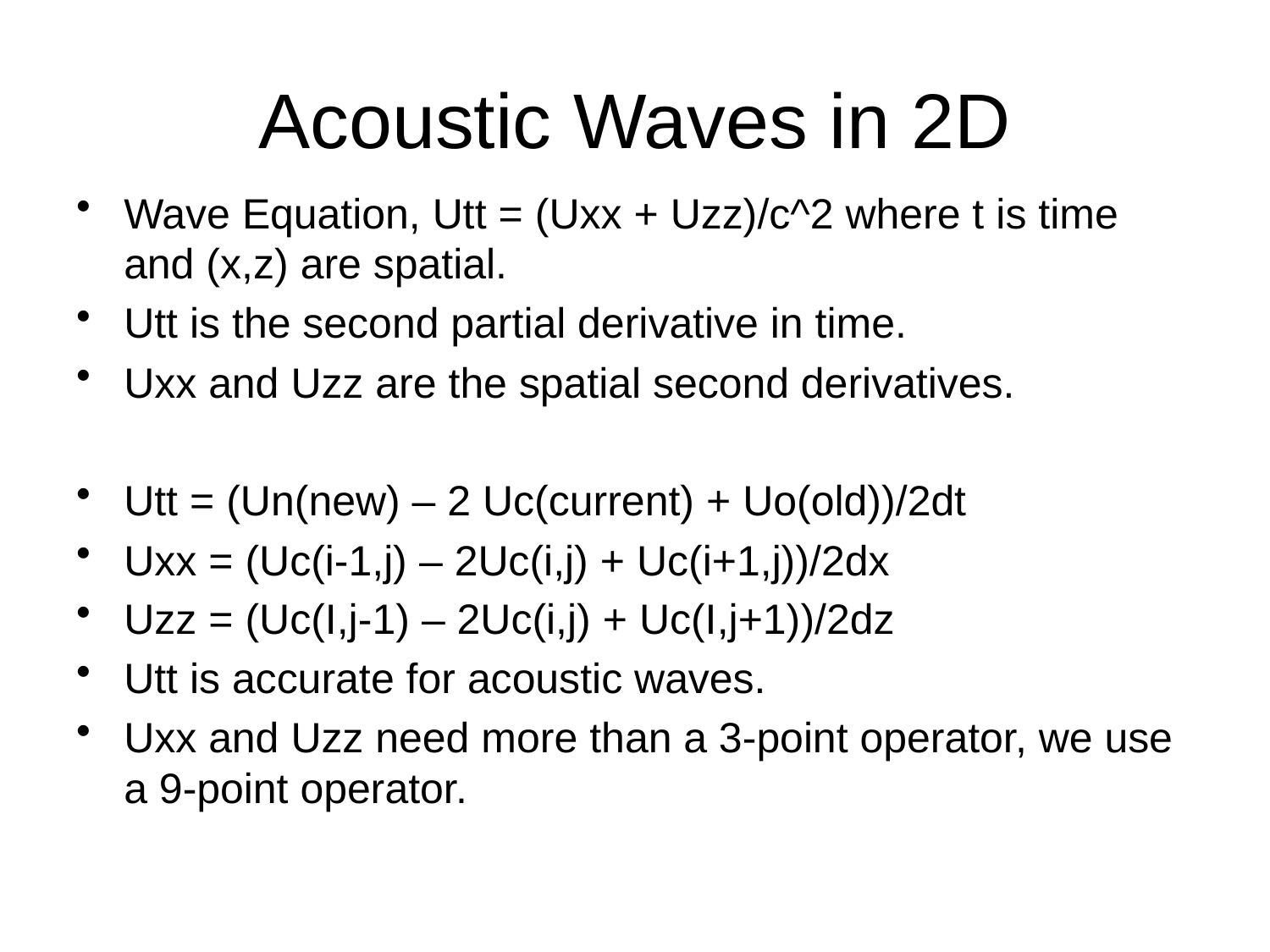

# Acoustic Waves in 2D
Wave Equation, Utt = (Uxx + Uzz)/c^2 where t is time and (x,z) are spatial.
Utt is the second partial derivative in time.
Uxx and Uzz are the spatial second derivatives.

Utt = (Un(new) – 2 Uc(current) + Uo(old))/2dt
Uxx = (Uc(i-1,j) – 2Uc(i,j) + Uc(i+1,j))/2dx
Uzz = (Uc(I,j-1) – 2Uc(i,j) + Uc(I,j+1))/2dz
Utt is accurate for acoustic waves.
Uxx and Uzz need more than a 3-point operator, we use a 9-point operator.